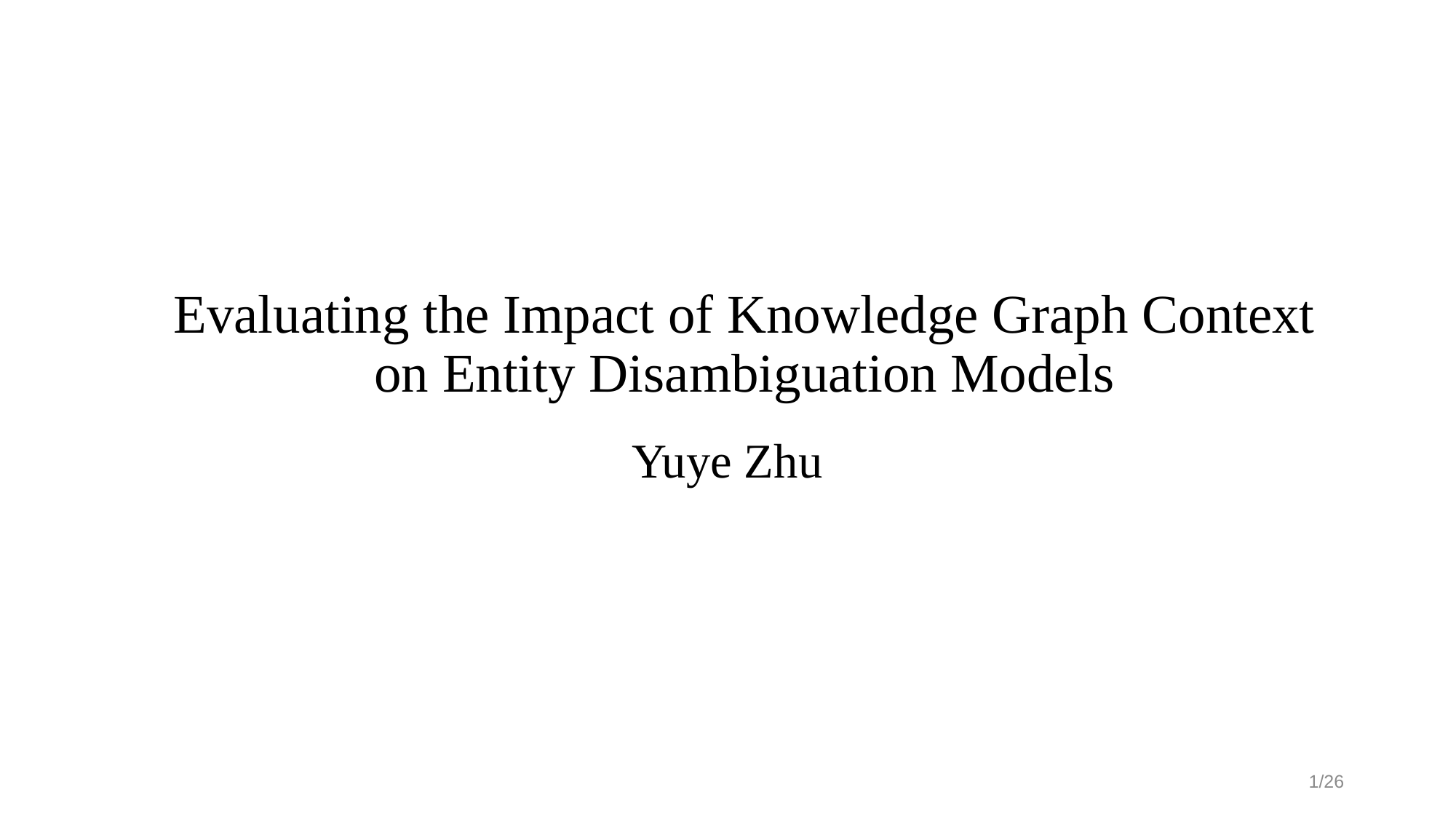

# Evaluating the Impact of Knowledge Graph Context on Entity Disambiguation Models
Yuye Zhu
1/26